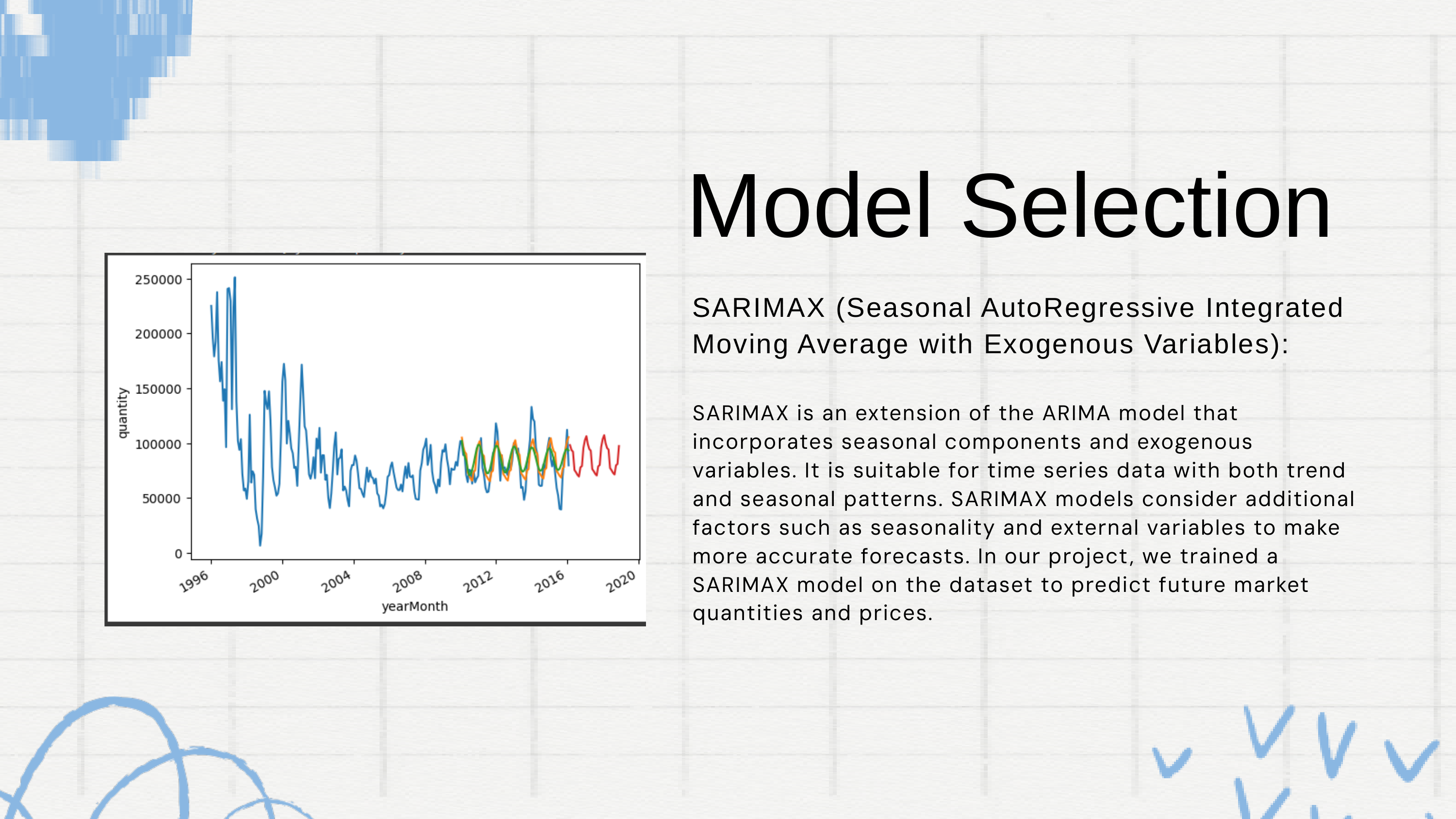

Model Selection

SARIMAX (Seasonal AutoRegressive Integrated Moving Average with Exogenous Variables):

SARIMAX is an extension of the ARIMA model that incorporates seasonal components and exogenous variables. It is suitable for time series data with both trend and seasonal patterns. SARIMAX models consider additional factors such as seasonality and external variables to make more accurate forecasts. In our project, we trained a SARIMAX model on the dataset to predict future market quantities and prices.